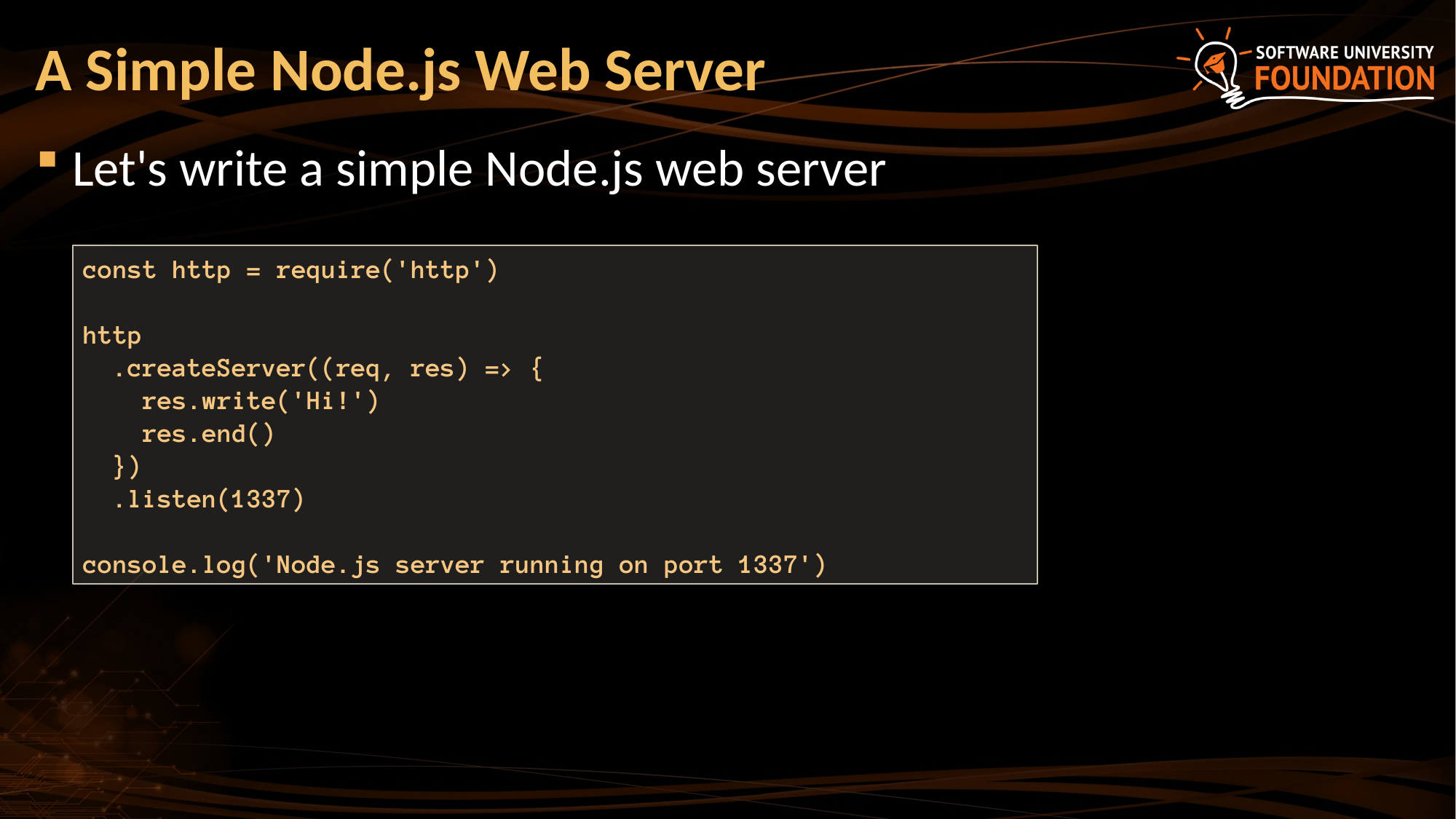

# A Simple Node.js Web Server
Let's write a simple Node.js web server
const http = require('http')

http
  .createServer((req, res) => {
    res.write('Hi!')
    res.end()
  })
  .listen(1337)

console.log('Node.js server running on port 1337')